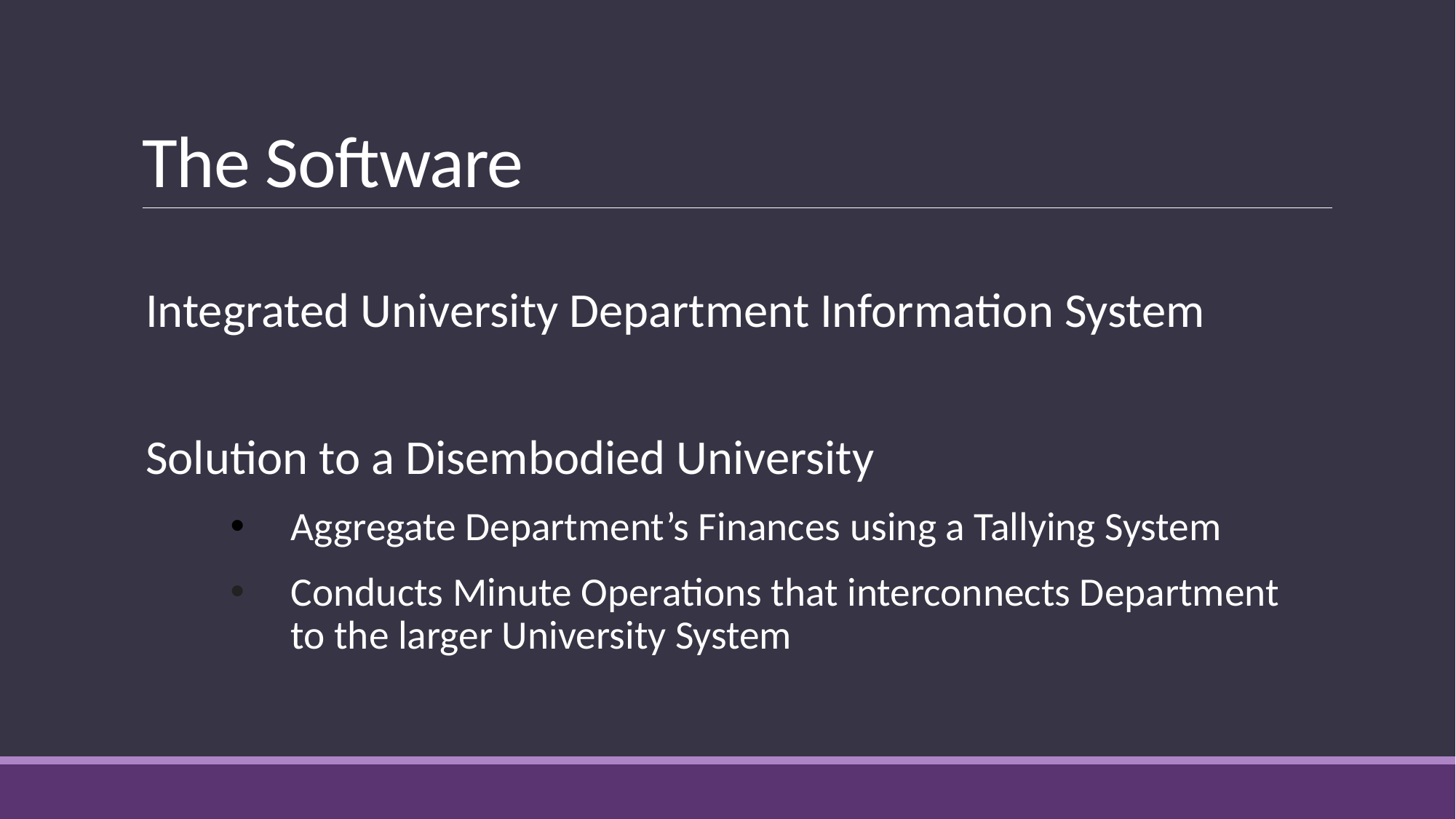

# The Software

Integrated University Department Information System

Solution to a Disembodied University
Aggregate Department’s Finances using a Tallying System
Conducts Minute Operations that interconnects Department to the larger University System